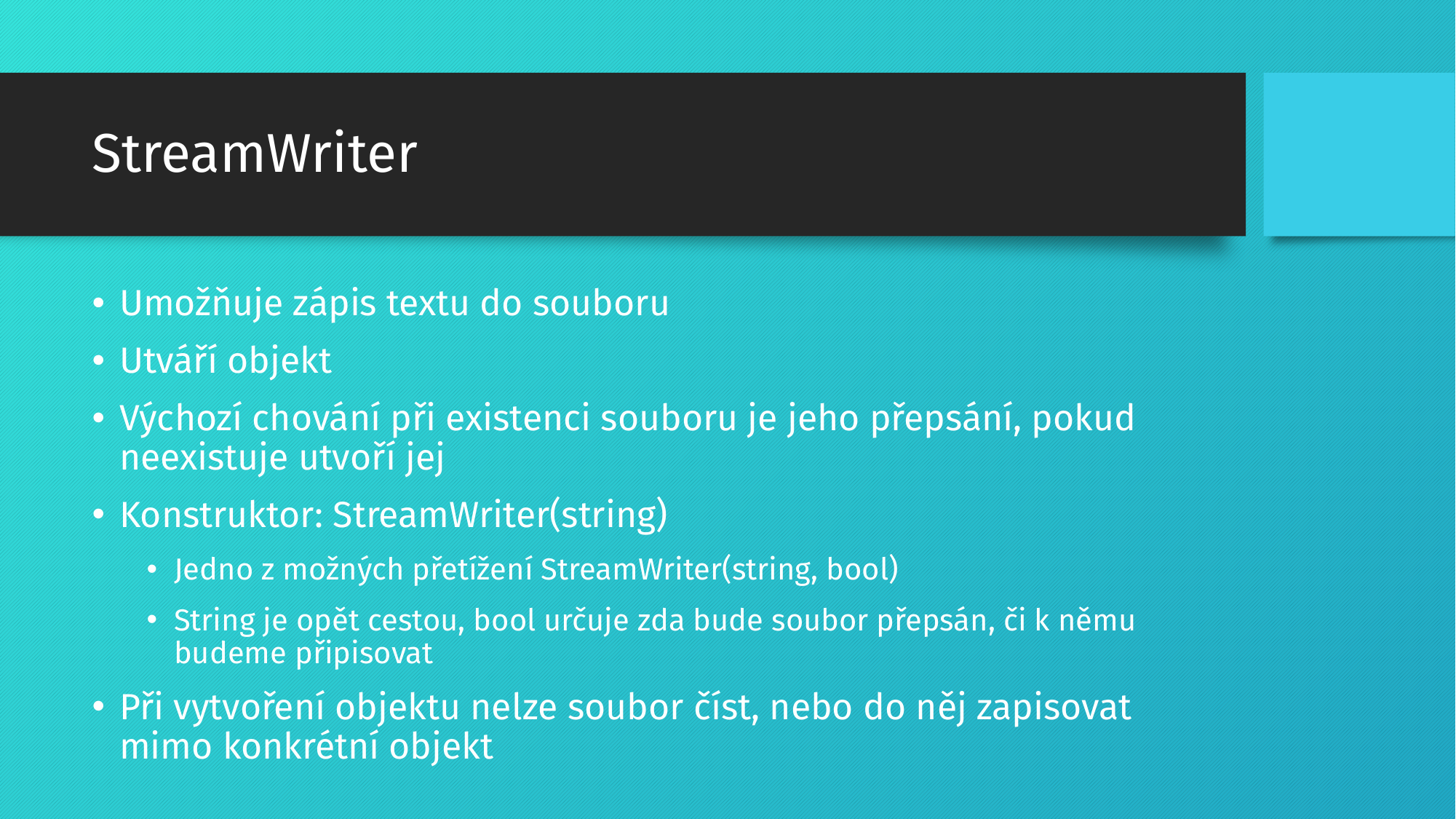

# StreamWriter
Umožňuje zápis textu do souboru
Utváří objekt
Výchozí chování při existenci souboru je jeho přepsání, pokud neexistuje utvoří jej
Konstruktor: StreamWriter(string)
Jedno z možných přetížení StreamWriter(string, bool)
String je opět cestou, bool určuje zda bude soubor přepsán, či k němu budeme připisovat
Při vytvoření objektu nelze soubor číst, nebo do něj zapisovat mimo konkrétní objekt